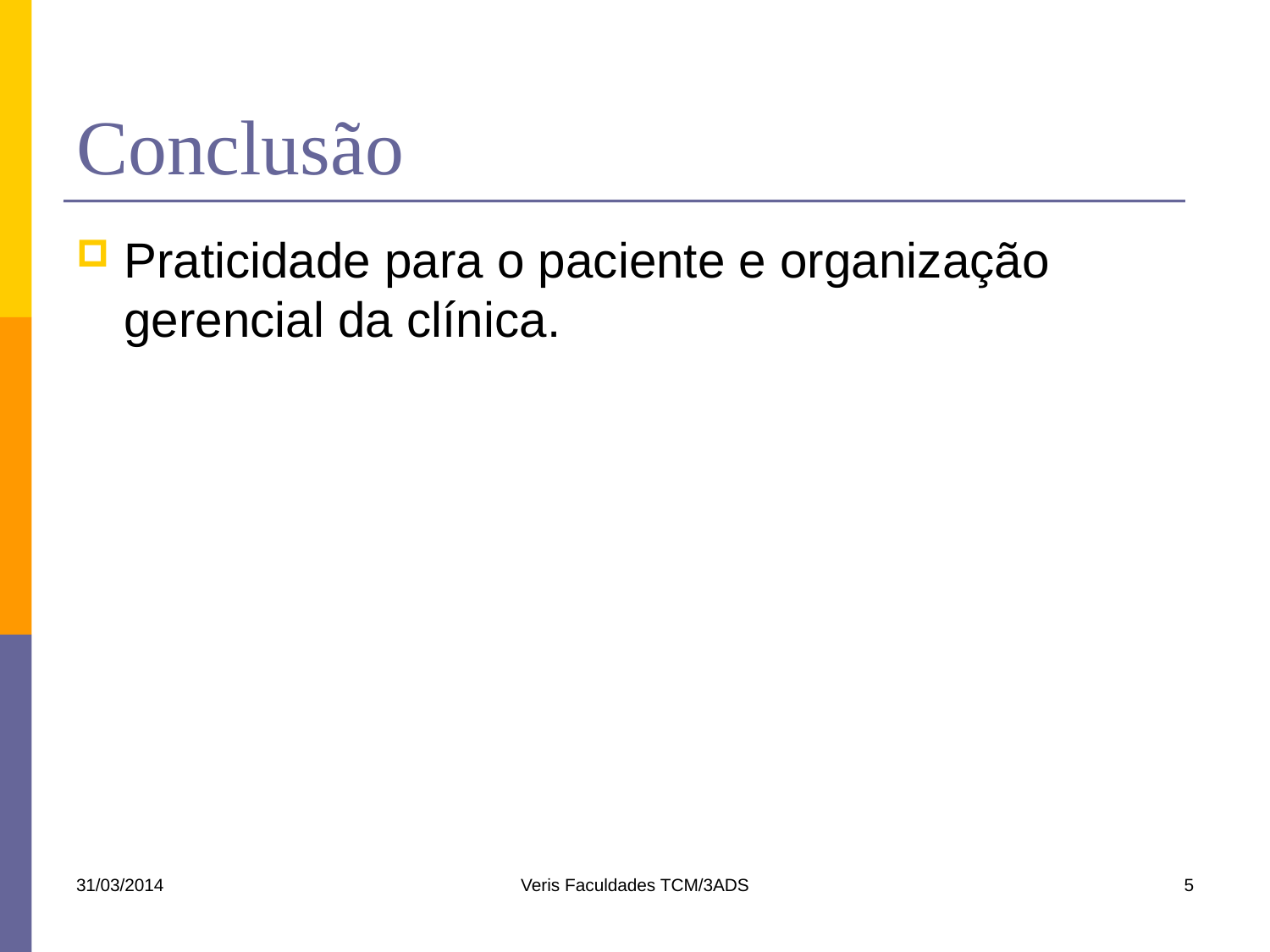

# Conclusão
Praticidade para o paciente e organização gerencial da clínica.
31/03/2014
Veris Faculdades TCM/3ADS
5